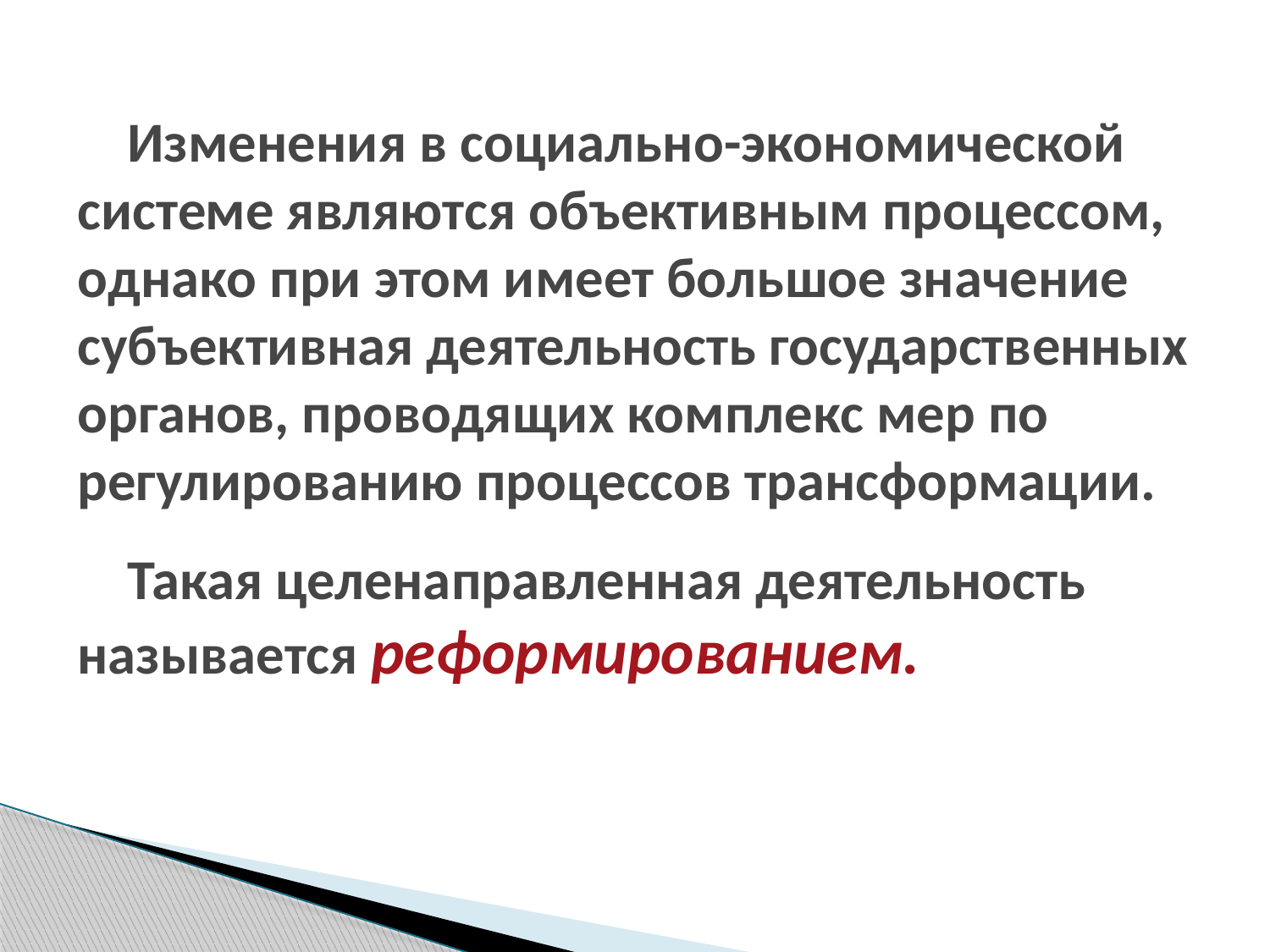

Изменения в социально-экономической системе являются объективным процессом, однако при этом имеет большое значение субъективная деятельность государственных органов, проводящих комплекс мер по регулированию процессов трансформации.
Такая целенаправленная деятельность называется реформированием.